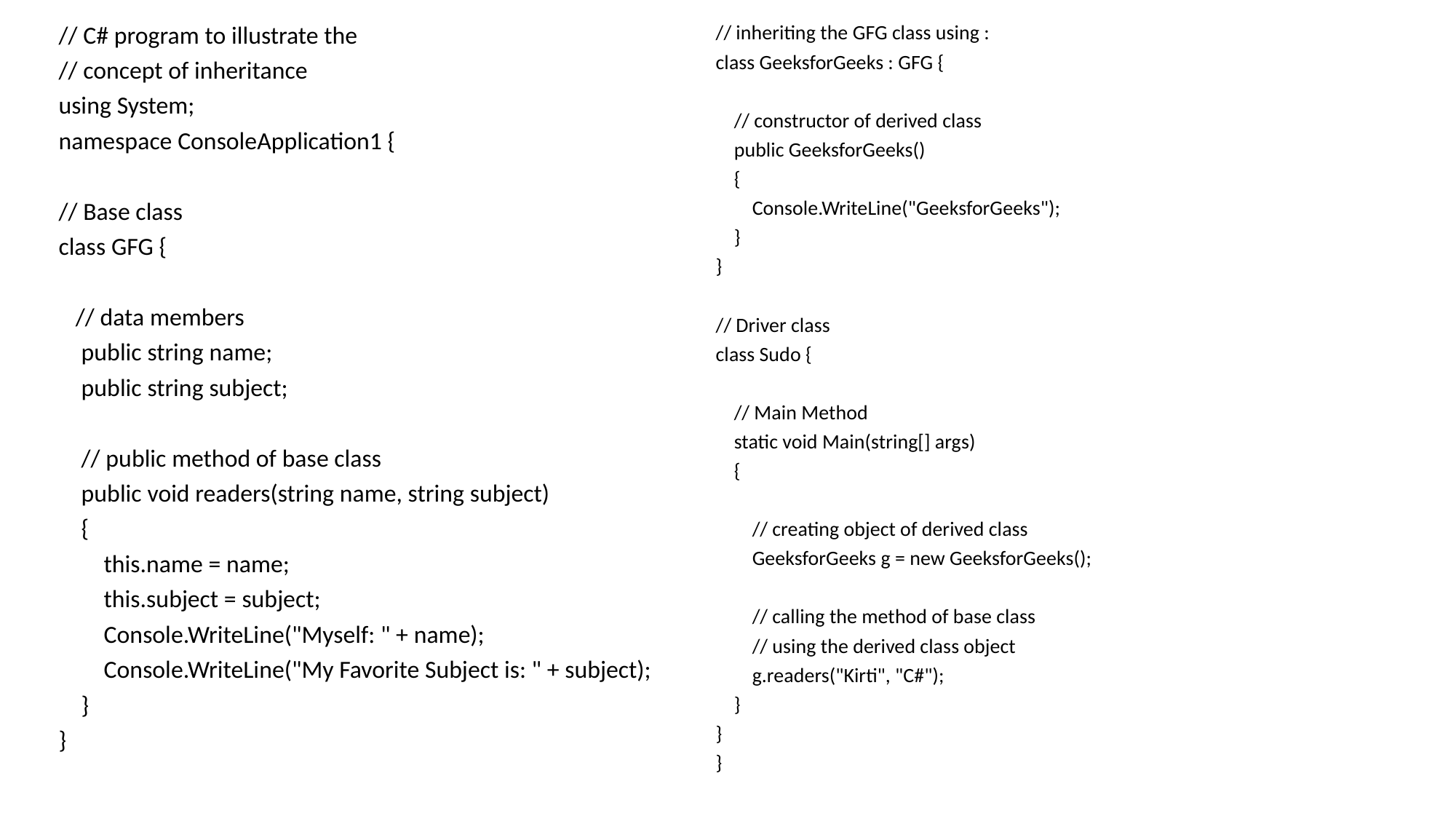

// C# program to illustrate the
// concept of inheritance
using System;
namespace ConsoleApplication1 {

// Base class
class GFG {

   // data members
    public string name;
    public string subject;

    // public method of base class
    public void readers(string name, string subject)
    {
        this.name = name;
        this.subject = subject;
        Console.WriteLine("Myself: " + name);
        Console.WriteLine("My Favorite Subject is: " + subject);
    }
}
// inheriting the GFG class using :
class GeeksforGeeks : GFG {

    // constructor of derived class
    public GeeksforGeeks()
    {
        Console.WriteLine("GeeksforGeeks");
    }
}

// Driver class
class Sudo {

    // Main Method
    static void Main(string[] args)
    {

        // creating object of derived class
        GeeksforGeeks g = new GeeksforGeeks();

        // calling the method of base class
        // using the derived class object
        g.readers("Kirti", "C#");
    }
}
}